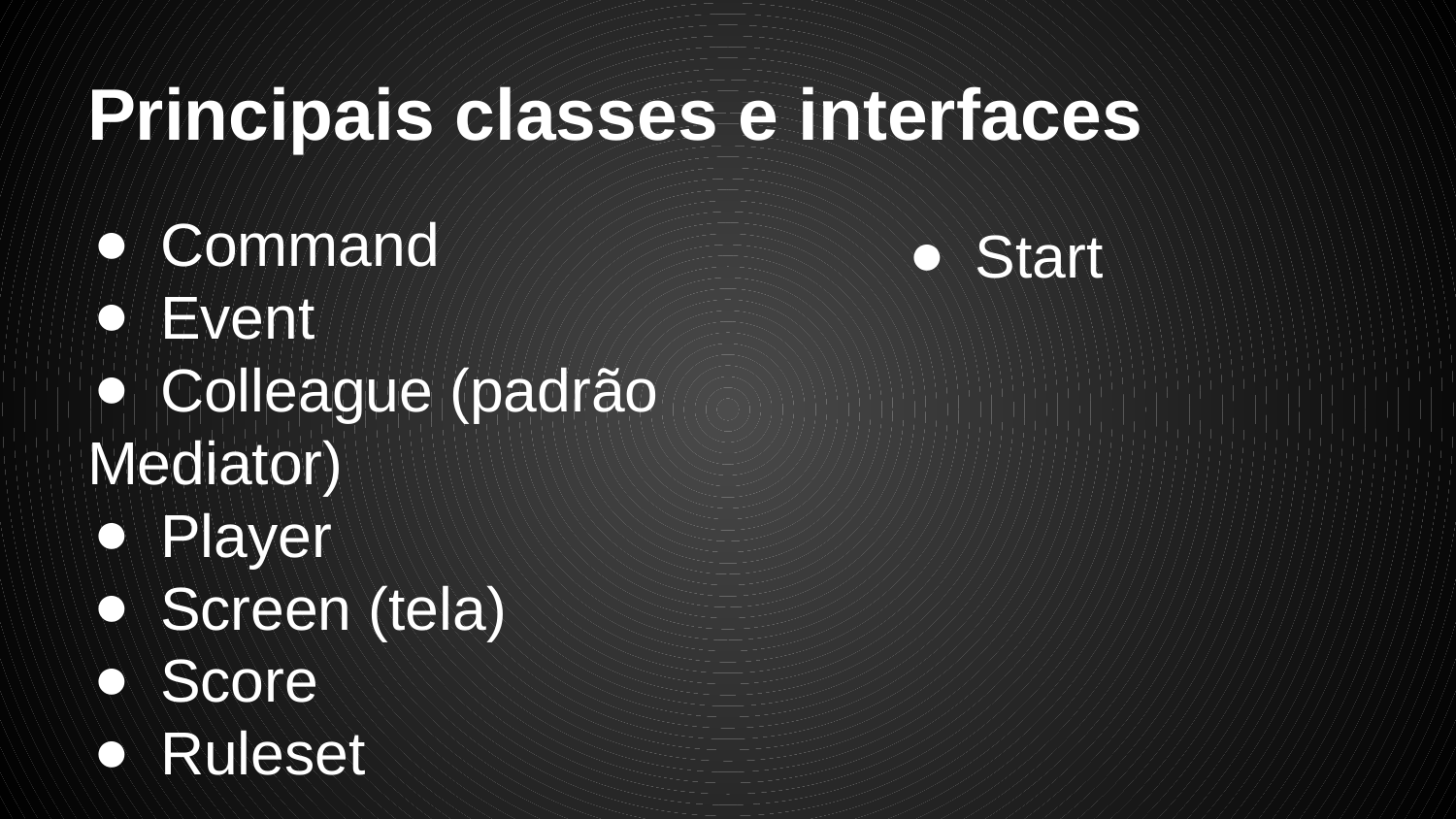

# Principais classes e interfaces
Command
Event
Colleague (padrão
Mediator)
Player
Screen (tela)
Score
Ruleset
Start